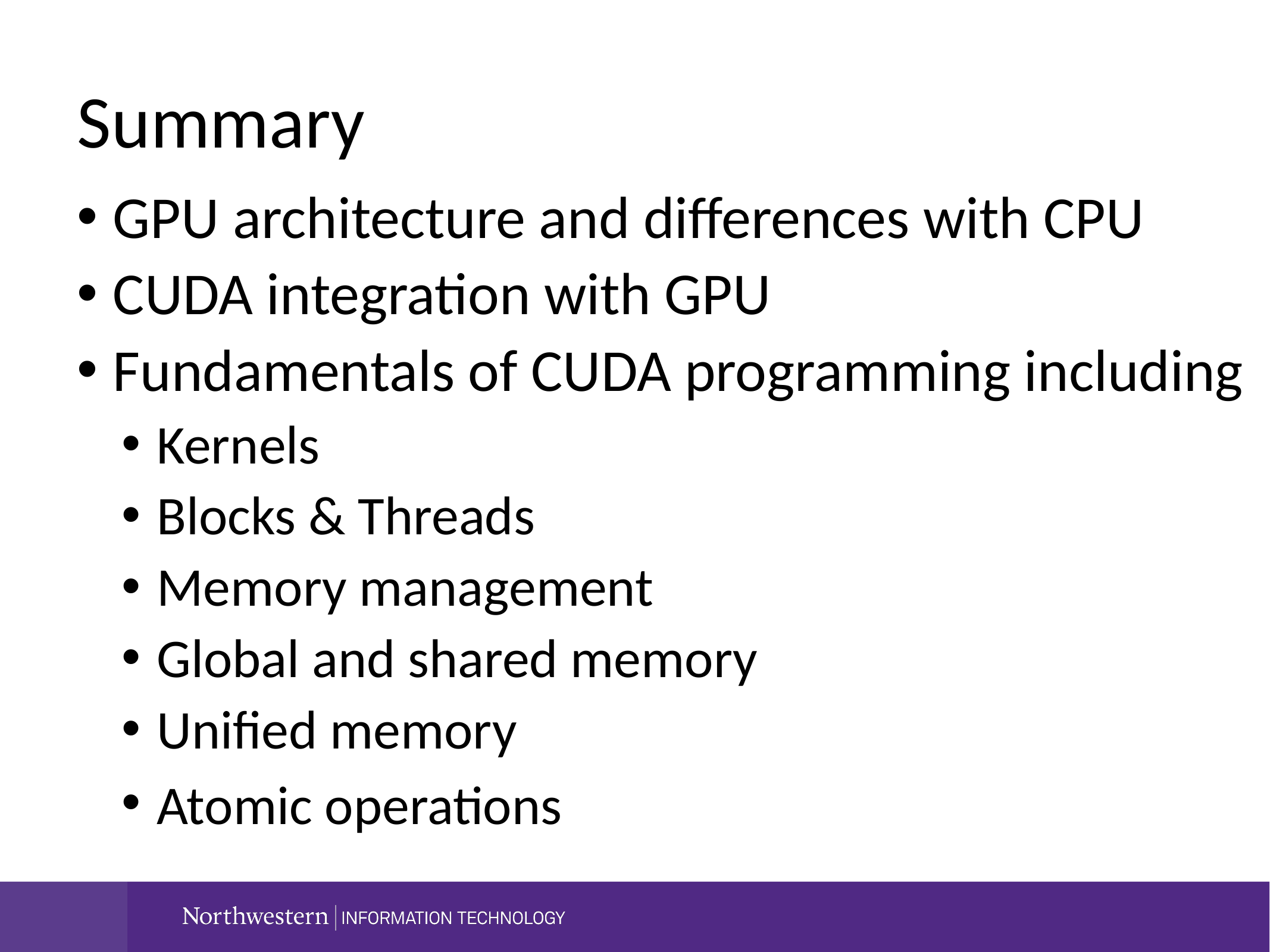

Summary
 GPU architecture and differences with CPU
 CUDA integration with GPU
 Fundamentals of CUDA programming including
 Kernels
 Blocks & Threads
 Memory management
 Global and shared memory
 Unified memory
 Atomic operations